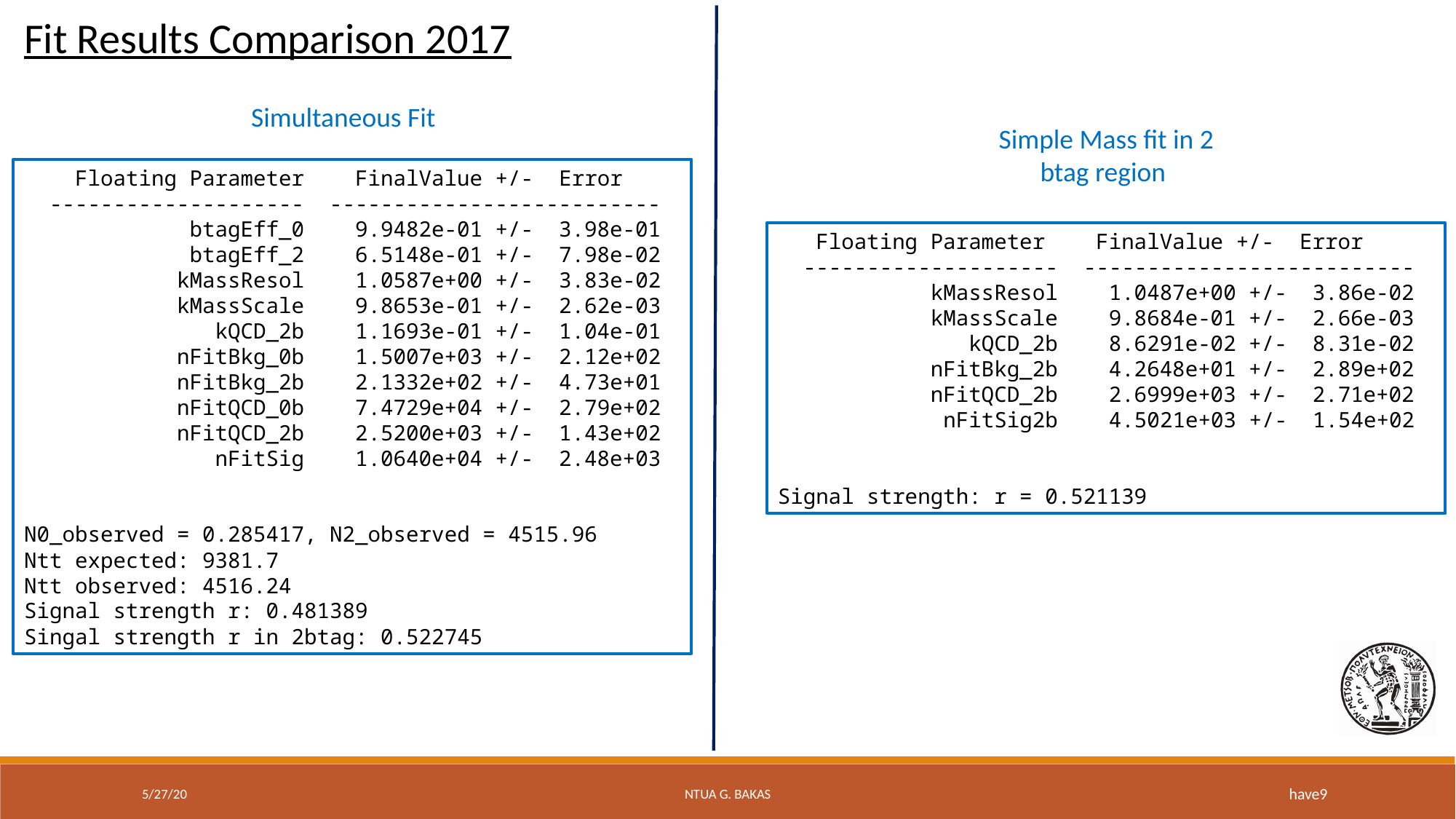

Fit Results Comparison 2017
Simultaneous Fit
Simple Mass fit in 2 btag region
    Floating Parameter    FinalValue +/-  Error
  --------------------  --------------------------
             btagEff_0    9.9482e-01 +/-  3.98e-01
             btagEff_2    6.5148e-01 +/-  7.98e-02
            kMassResol    1.0587e+00 +/-  3.83e-02
            kMassScale    9.8653e-01 +/-  2.62e-03
               kQCD_2b    1.1693e-01 +/-  1.04e-01
            nFitBkg_0b    1.5007e+03 +/-  2.12e+02
            nFitBkg_2b    2.1332e+02 +/-  4.73e+01
            nFitQCD_0b    7.4729e+04 +/-  2.79e+02
            nFitQCD_2b    2.5200e+03 +/-  1.43e+02
               nFitSig    1.0640e+04 +/-  2.48e+03

N0_observed = 0.285417, N2_observed = 4515.96
Ntt expected: 9381.7
Ntt observed: 4516.24
Signal strength r: 0.481389
Singal strength r in 2btag: 0.522745
   Floating Parameter    FinalValue +/-  Error
  --------------------  --------------------------
            kMassResol    1.0487e+00 +/-  3.86e-02
            kMassScale    9.8684e-01 +/-  2.66e-03
               kQCD_2b    8.6291e-02 +/-  8.31e-02
            nFitBkg_2b    4.2648e+01 +/-  2.89e+02
            nFitQCD_2b    2.6999e+03 +/-  2.71e+02
             nFitSig2b    4.5021e+03 +/-  1.54e+02

Signal strength: r = 0.521139
5/27/20
NTUA G. Bakas
have9